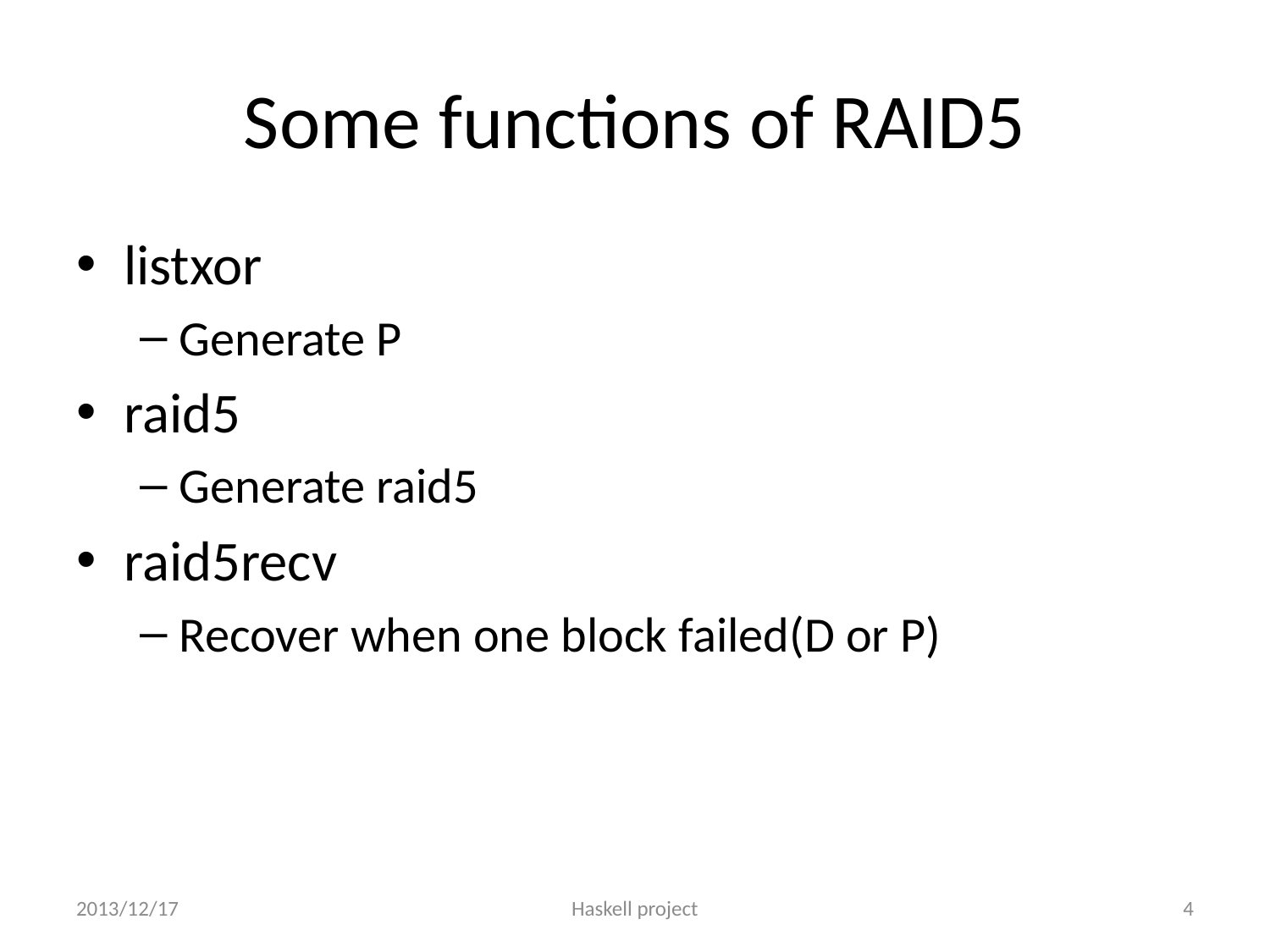

# Some functions of RAID5
listxor
Generate P
raid5
Generate raid5
raid5recv
Recover when one block failed(D or P)
2013/12/17
Haskell project
4